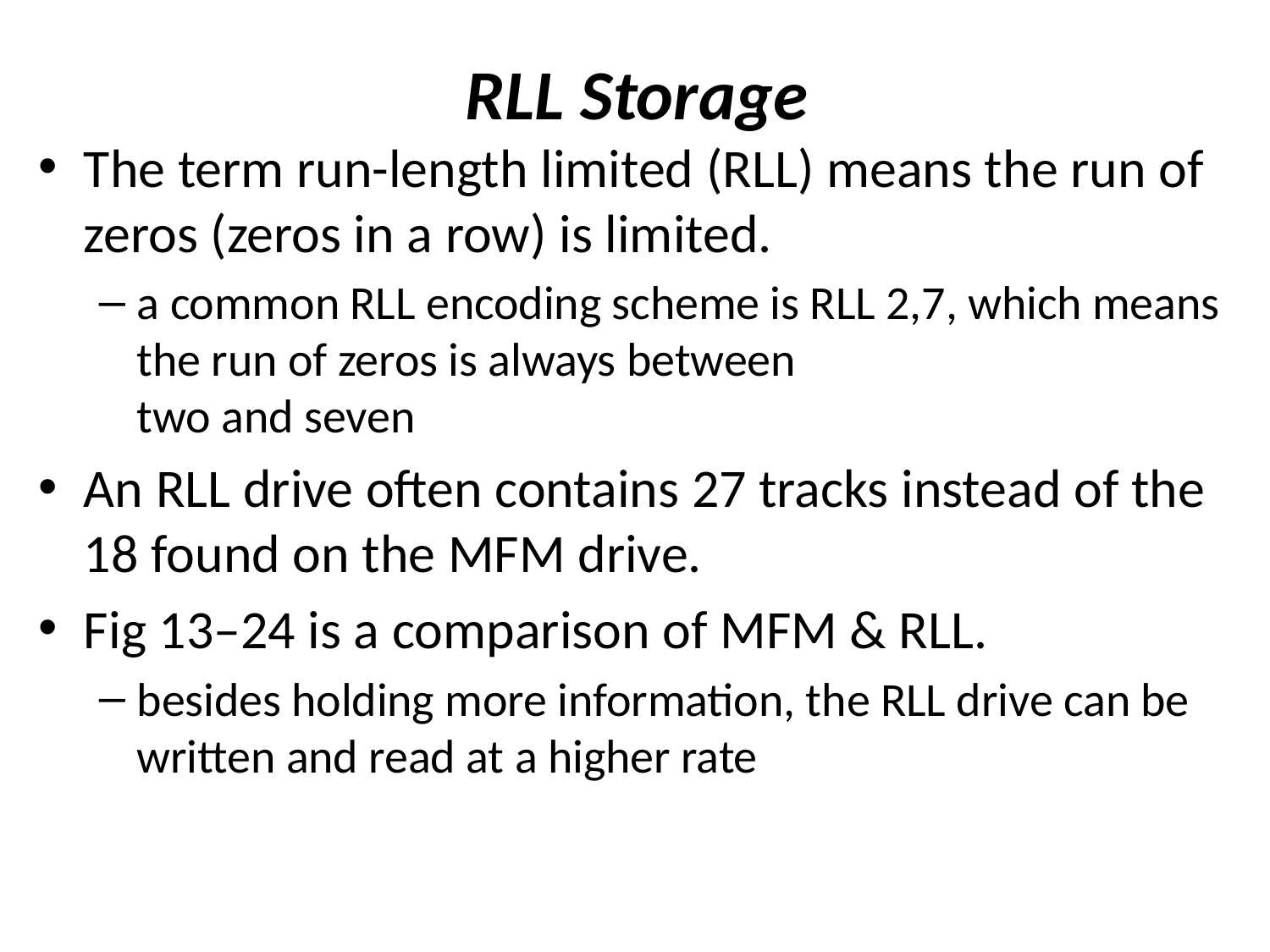

# RLL Storage
The term run-length limited (RLL) means the run of zeros (zeros in a row) is limited.
a common RLL encoding scheme is RLL 2,7, which means the run of zeros is always between
two and seven
An RLL drive often contains 27 tracks instead of the 18 found on the MFM drive.
Fig 13–24 is a comparison of MFM & RLL.
besides holding more information, the RLL drive can be written and read at a higher rate